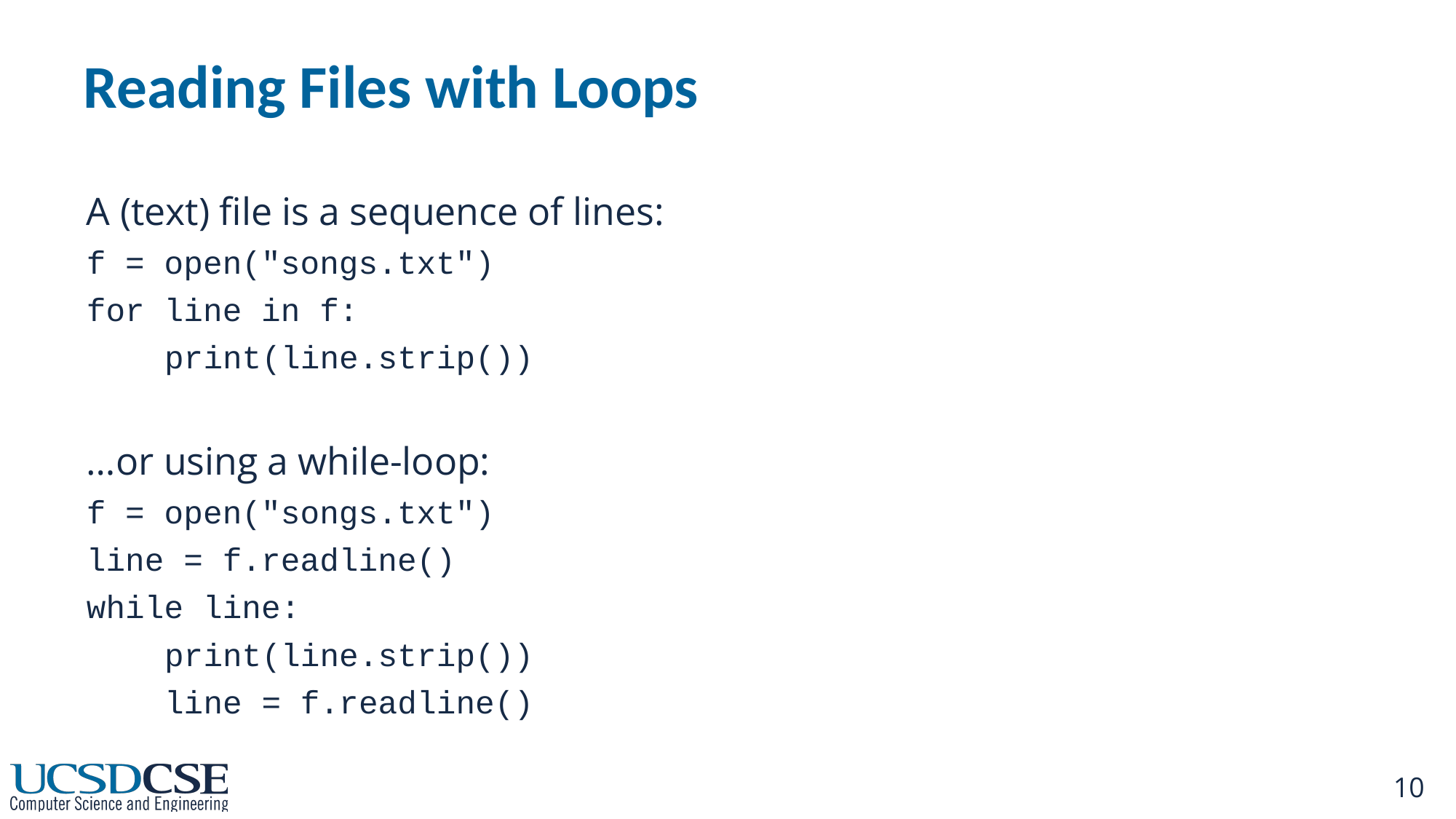

# Reading Files with Loops
A (text) file is a sequence of lines:
f = open("songs.txt")
for line in f:
    print(line.strip())

…or using a while-loop:
f = open("songs.txt")
line = f.readline()
while line:
    print(line.strip())
    line = f.readline()